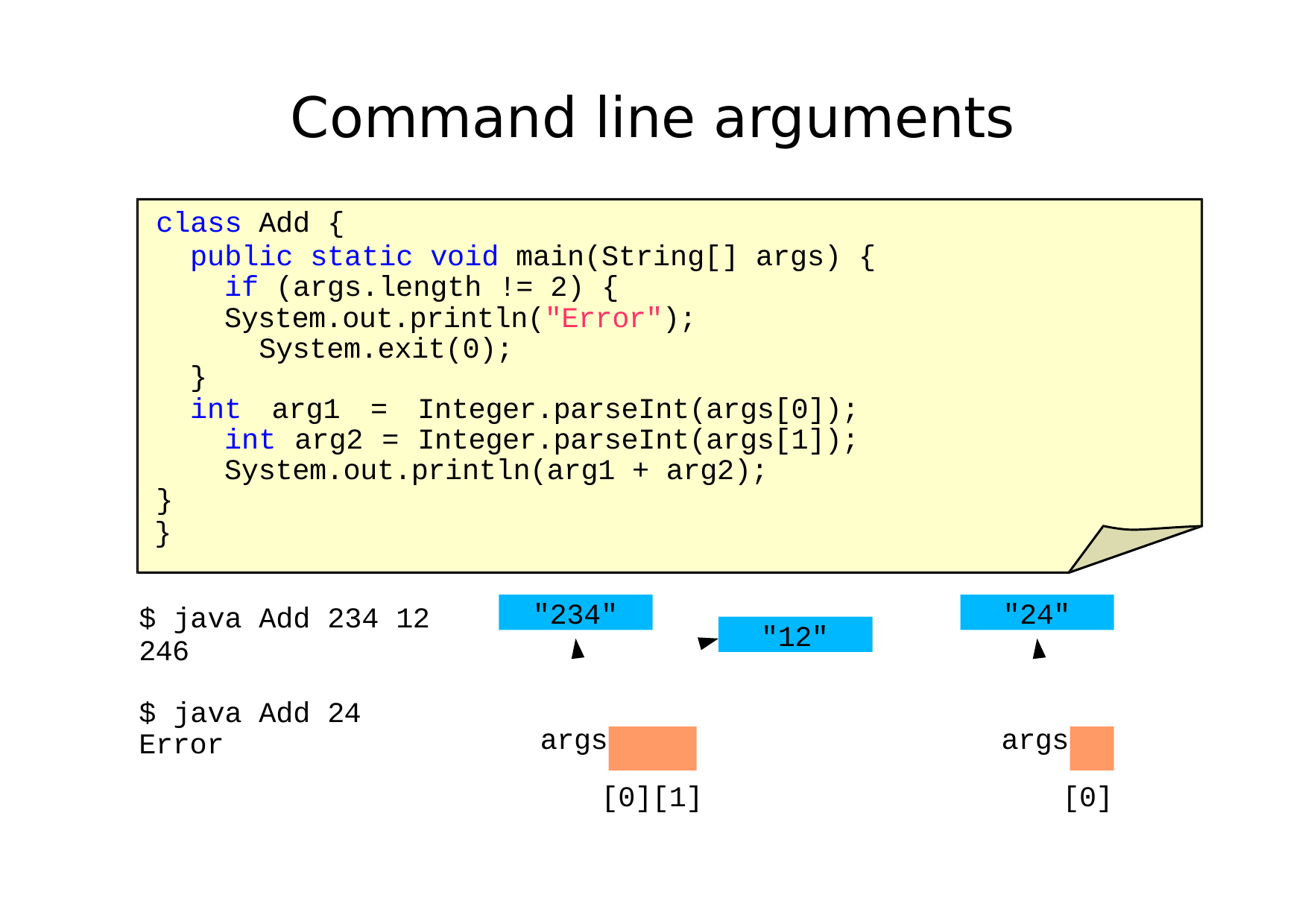

# Command line arguments

class Add {
public static void main(String[] args) { if (args.length != 2) {
System.out.println("Error"); System.exit(0);
}
int arg1 = Integer.parseInt(args[0]); int arg2 = Integer.parseInt(args[1]); System.out.println(arg1 + arg2);
}
}
"234"
"24"
$ java Add 234 12
246
"12"

$ java Add 24 Error
args
args

[0][1]
[0]
First Latin American Workshop on Distributed Laboratory Instrumentation Systems
Carlos Kavka
45